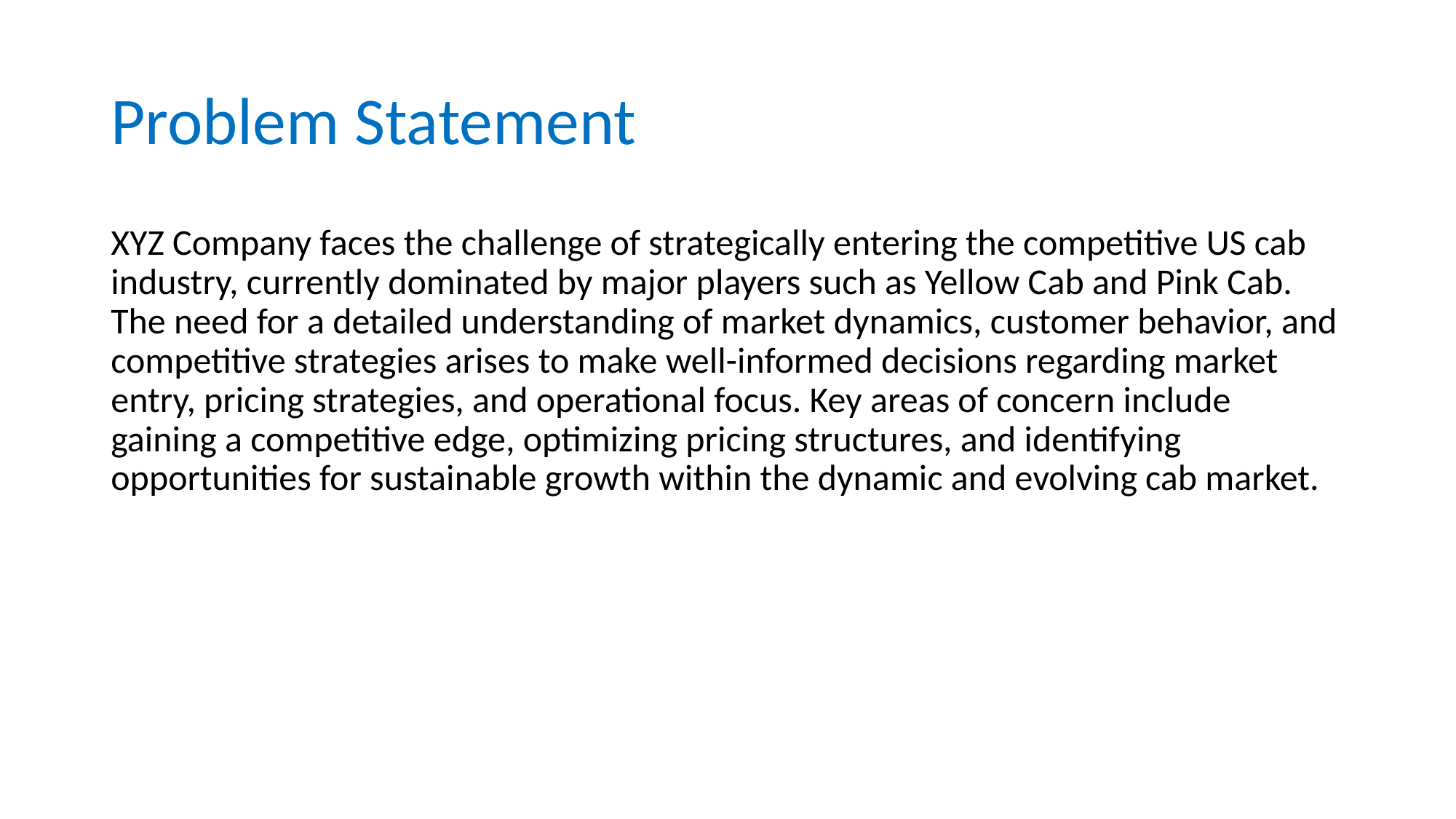

# Problem Statement
XYZ Company faces the challenge of strategically entering the competitive US cab industry, currently dominated by major players such as Yellow Cab and Pink Cab. The need for a detailed understanding of market dynamics, customer behavior, and competitive strategies arises to make well-informed decisions regarding market entry, pricing strategies, and operational focus. Key areas of concern include gaining a competitive edge, optimizing pricing structures, and identifying opportunities for sustainable growth within the dynamic and evolving cab market.